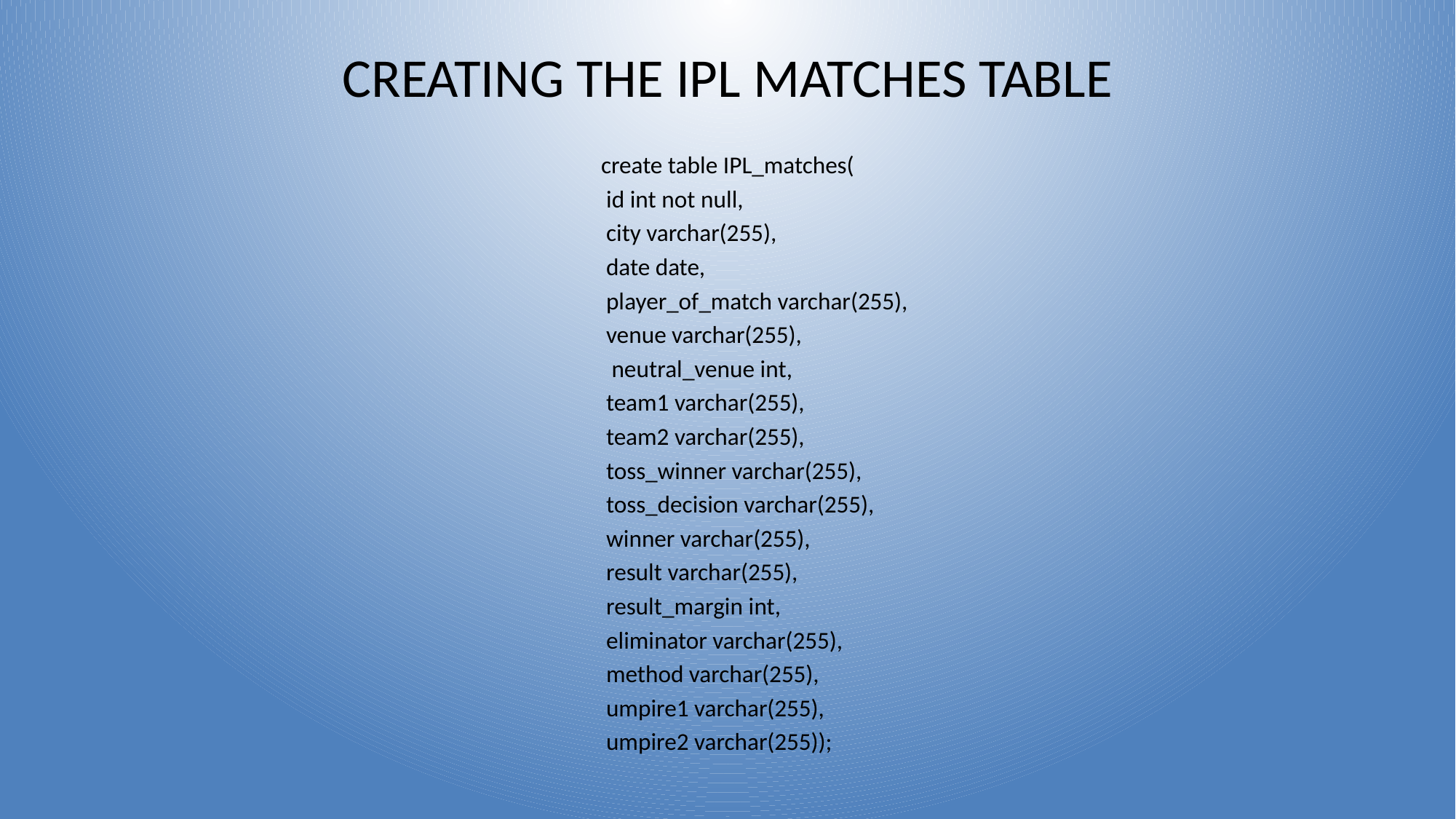

# CREATING THE IPL MATCHES TABLE
                      create table IPL_matches(
	id int not null,
	city varchar(255),
                    date date,
	player_of_match varchar(255),
	venue varchar(255),
                     neutral_venue int,
	team1 varchar(255),
	team2 varchar(255),
	toss_winner varchar(255),
	toss_decision varchar(255),
	winner varchar(255),
	result varchar(255),
	result_margin int,
	eliminator varchar(255),
	method varchar(255),
	umpire1 varchar(255),
	umpire2 varchar(255));